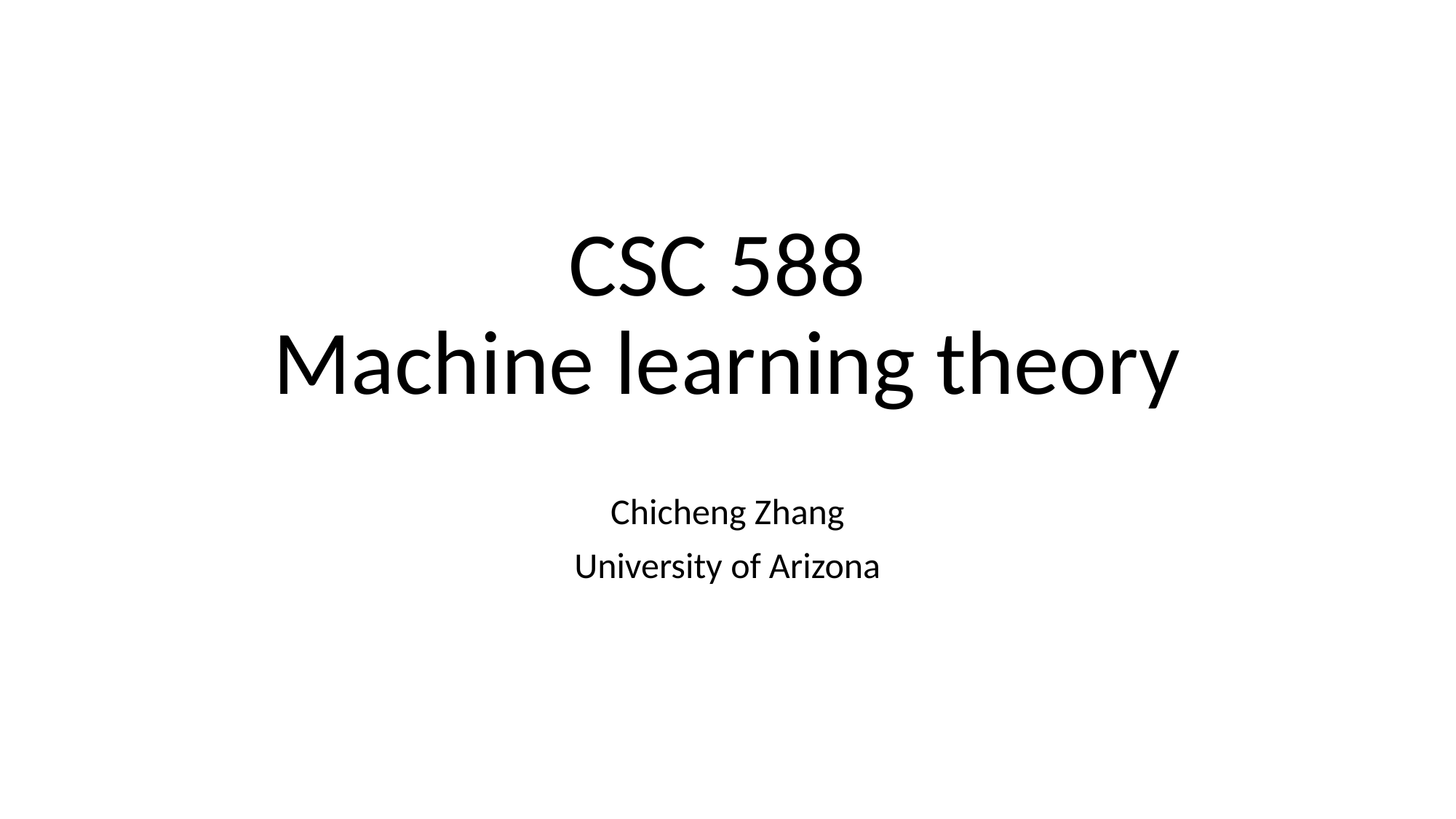

# CSC 588 Machine learning theory
Chicheng Zhang
University of Arizona